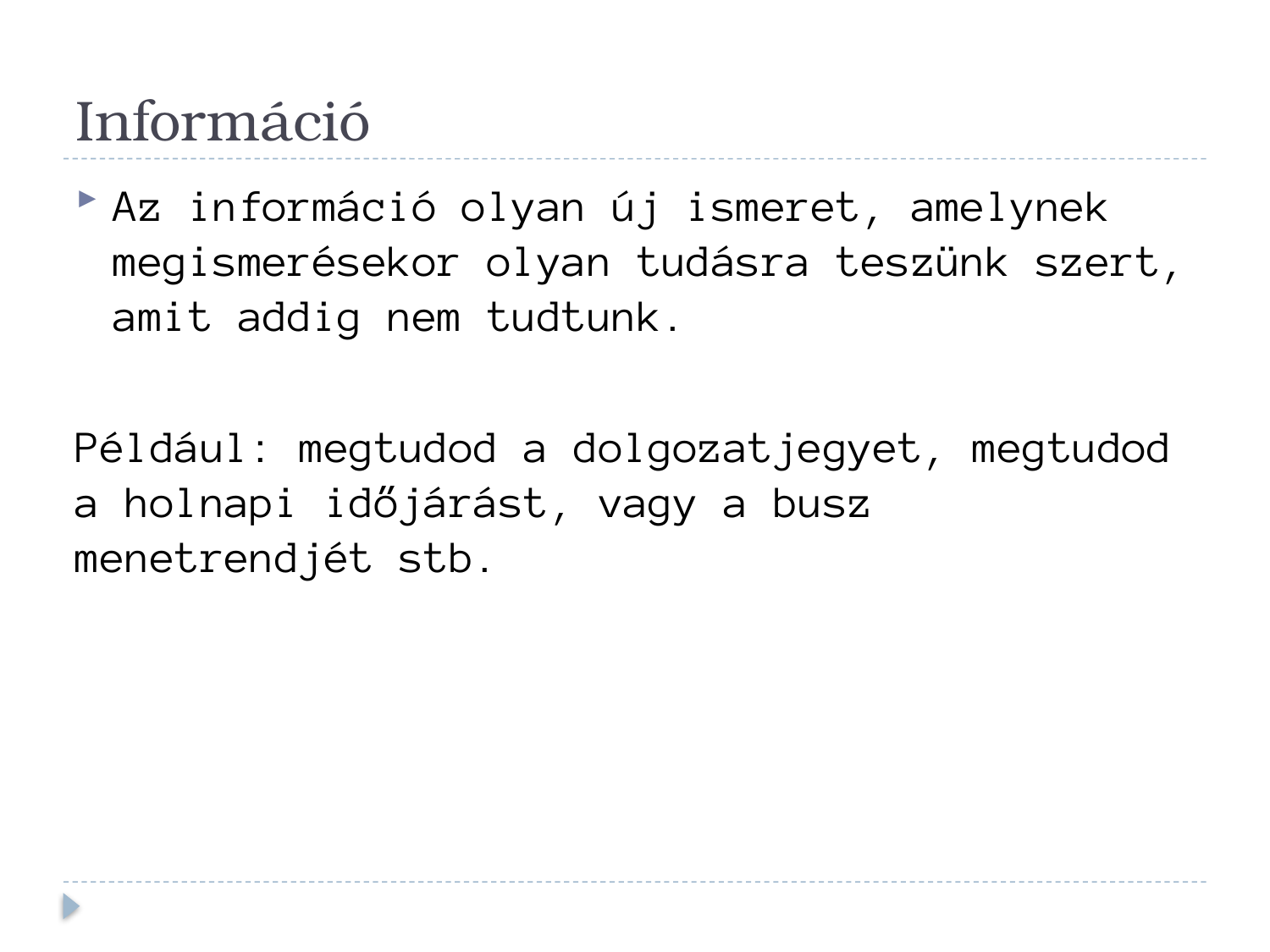

# Információ
Az információ olyan új ismeret, amelynek megismerésekor olyan tudásra teszünk szert, amit addig nem tudtunk.

Például: megtudod a dolgozatjegyet, megtudod a holnapi időjárást, vagy a busz menetrendjét stb.